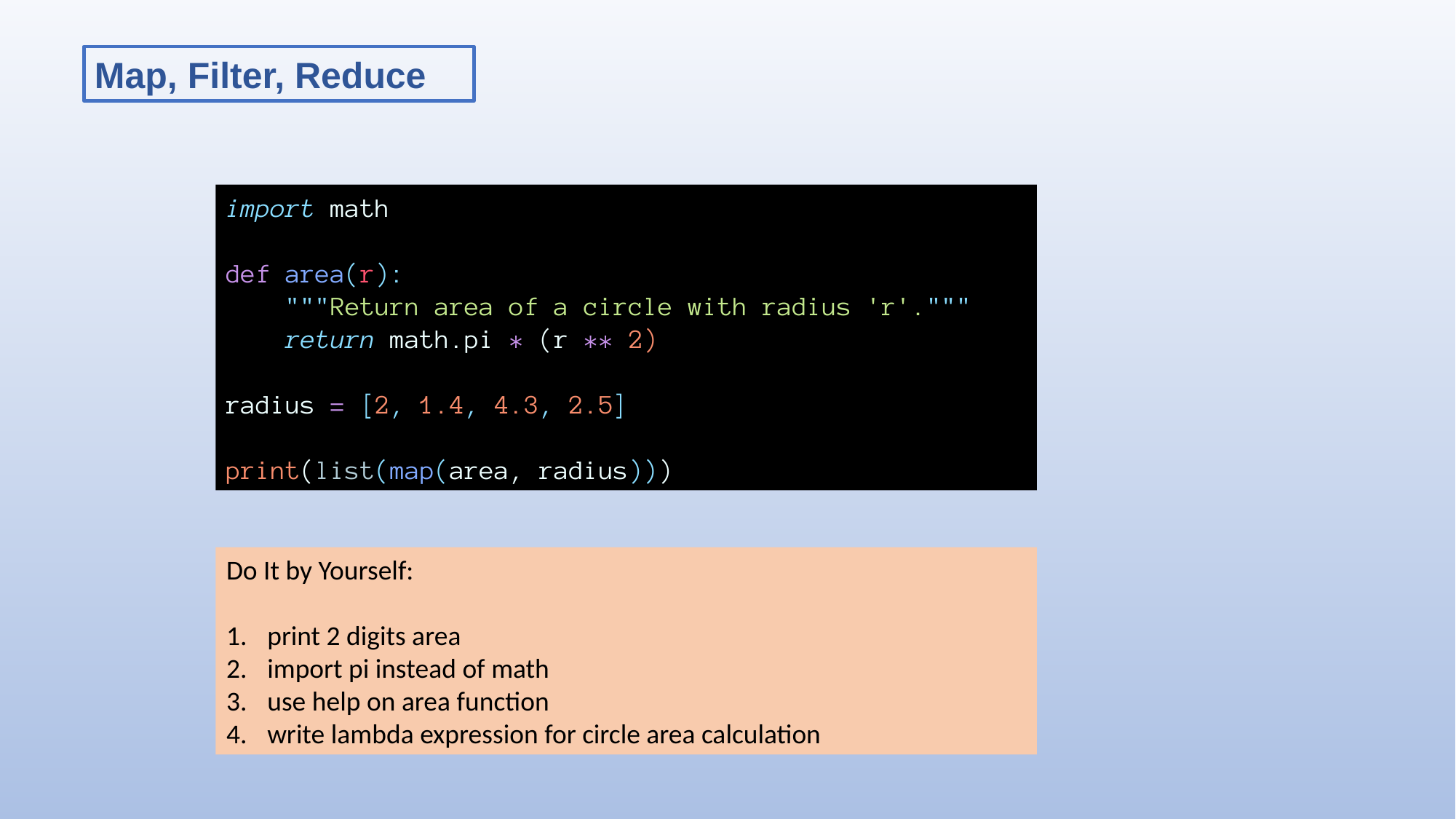

Map, Filter, Reduce
import math
def area(r):
    """Return area of a circle with radius 'r'."""
    return math.pi * (r ** 2)
radius = [2, 1.4, 4.3, 2.5]
print(list(map(area, radius)))
Do It by Yourself:

print 2 digits area
import pi instead of math
use help on area function
write lambda expression for circle area calculation